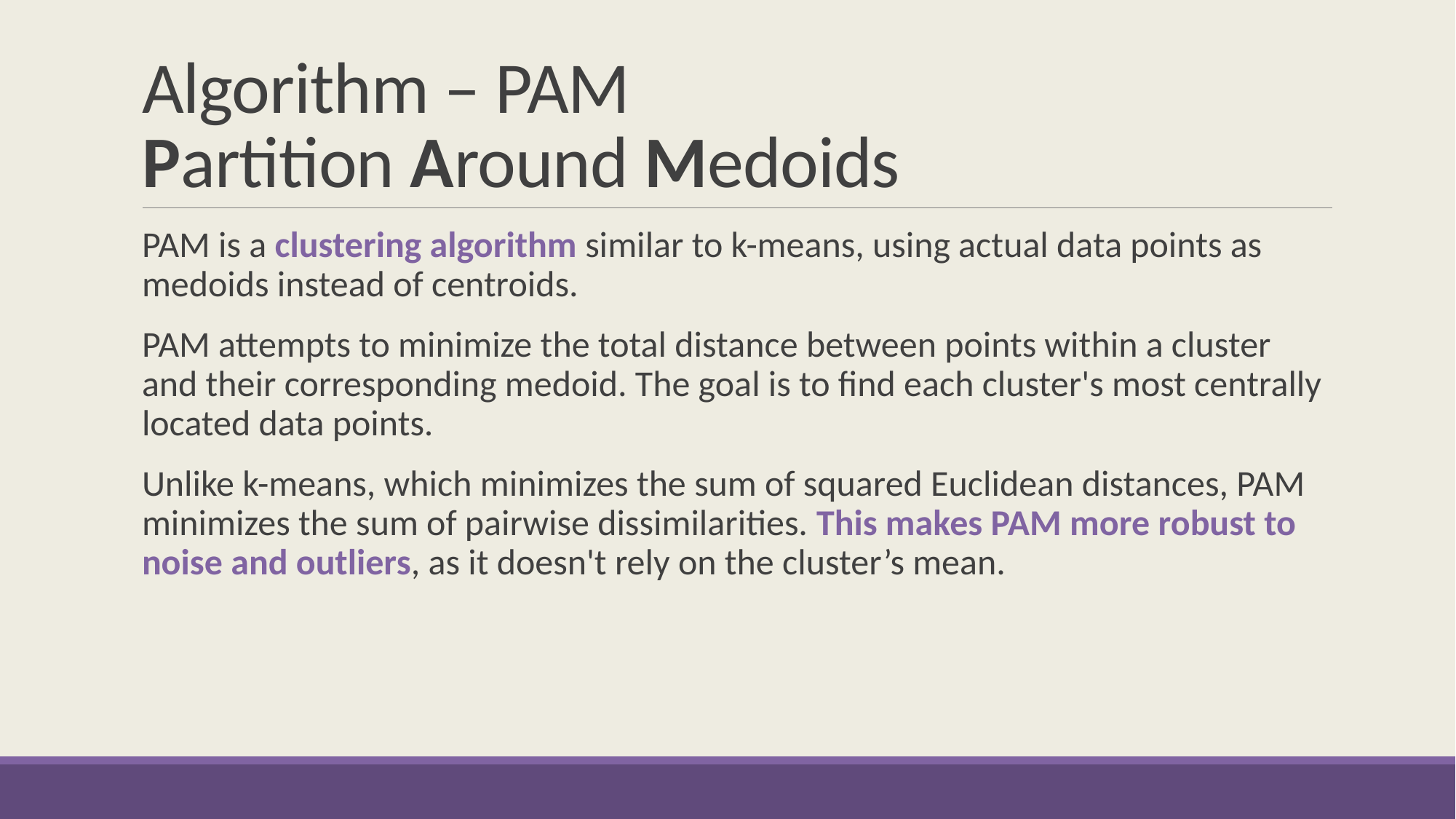

# Algorithm – PAM Partition Around Medoids
PAM is a clustering algorithm similar to k-means, using actual data points as medoids instead of centroids.
PAM attempts to minimize the total distance between points within a cluster and their corresponding medoid. The goal is to find each cluster's most centrally located data points.
Unlike k-means, which minimizes the sum of squared Euclidean distances, PAM minimizes the sum of pairwise dissimilarities. This makes PAM more robust to noise and outliers, as it doesn't rely on the cluster’s mean.